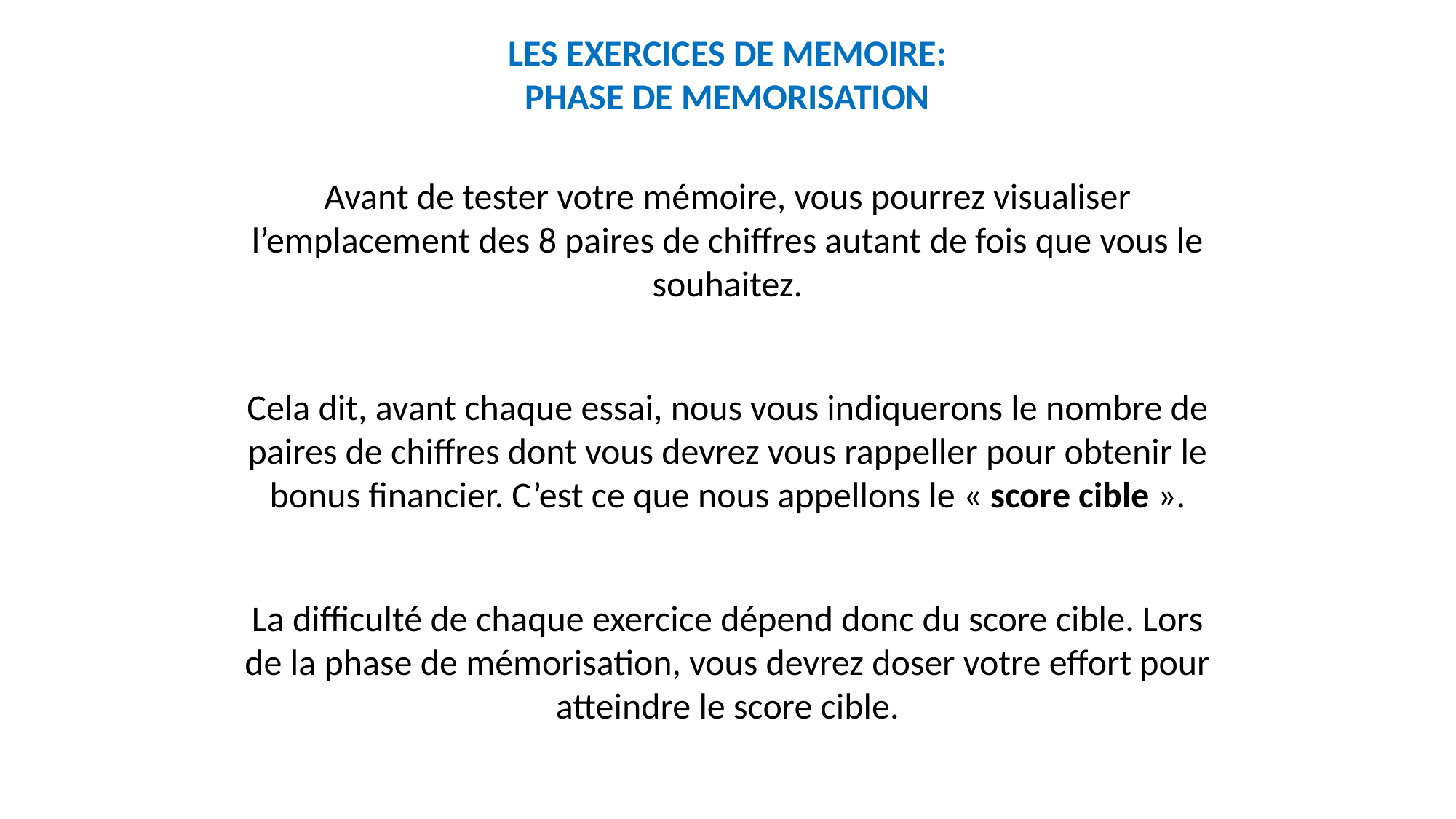

LES EXERCICES DE MEMOIRE: PHASE DE MEMORISATION
Avant de tester votre mémoire, vous pourrez visualiser l’emplacement des 8 paires de chiffres autant de fois que vous le souhaitez.

Cela dit, avant chaque essai, nous vous indiquerons le nombre de paires de chiffres dont vous devrez vous rappeller pour obtenir le bonus financier. C’est ce que nous appellons le « score cible ».

La difficulté de chaque exercice dépend donc du score cible. Lors de la phase de mémorisation, vous devrez doser votre effort pour atteindre le score cible.